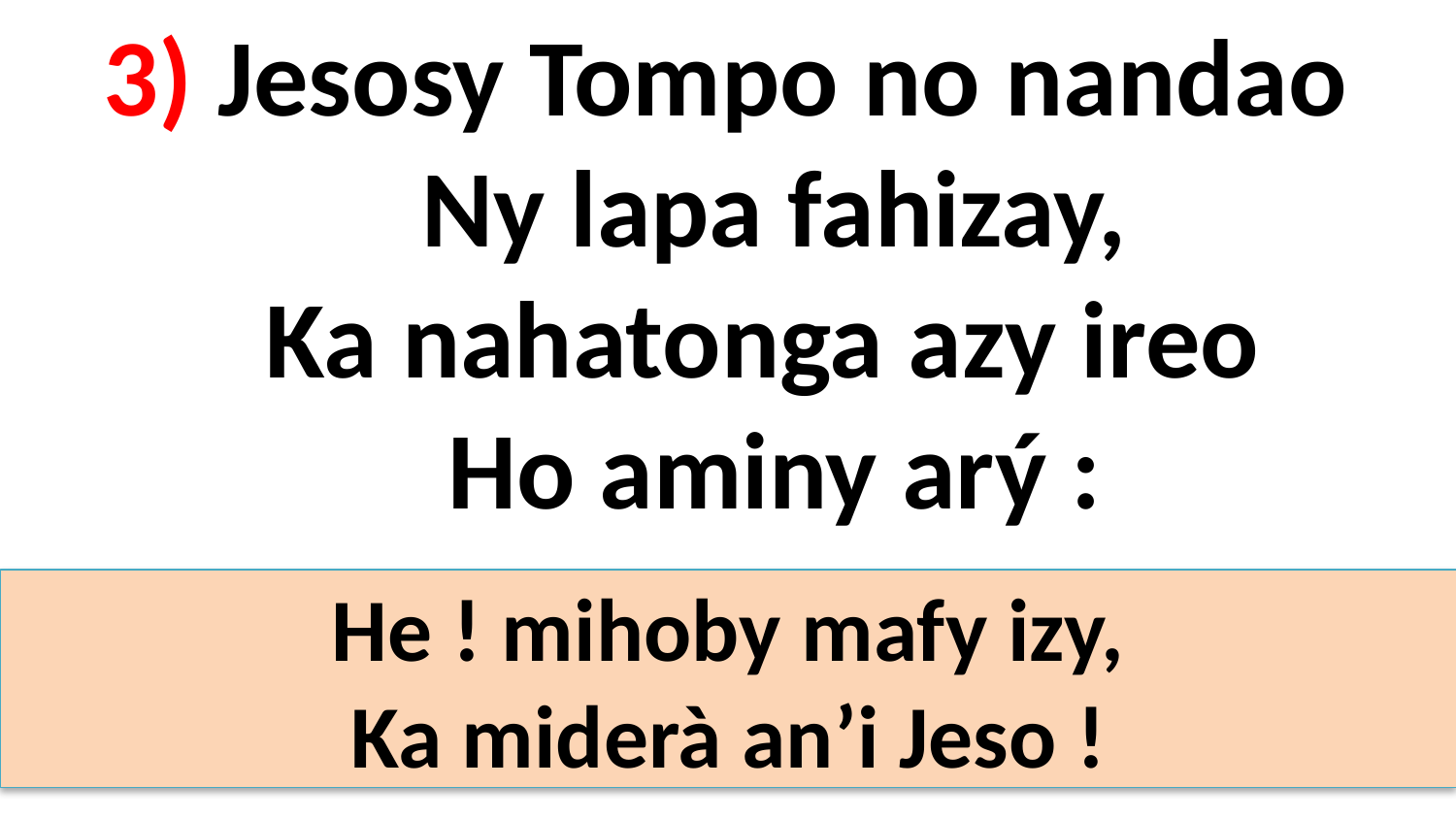

# 3) Jesosy Tompo no nandao Ny lapa fahizay, Ka nahatonga azy ireo Ho aminy arý :
He ! mihoby mafy izy,
Ka miderà an’i Jeso !